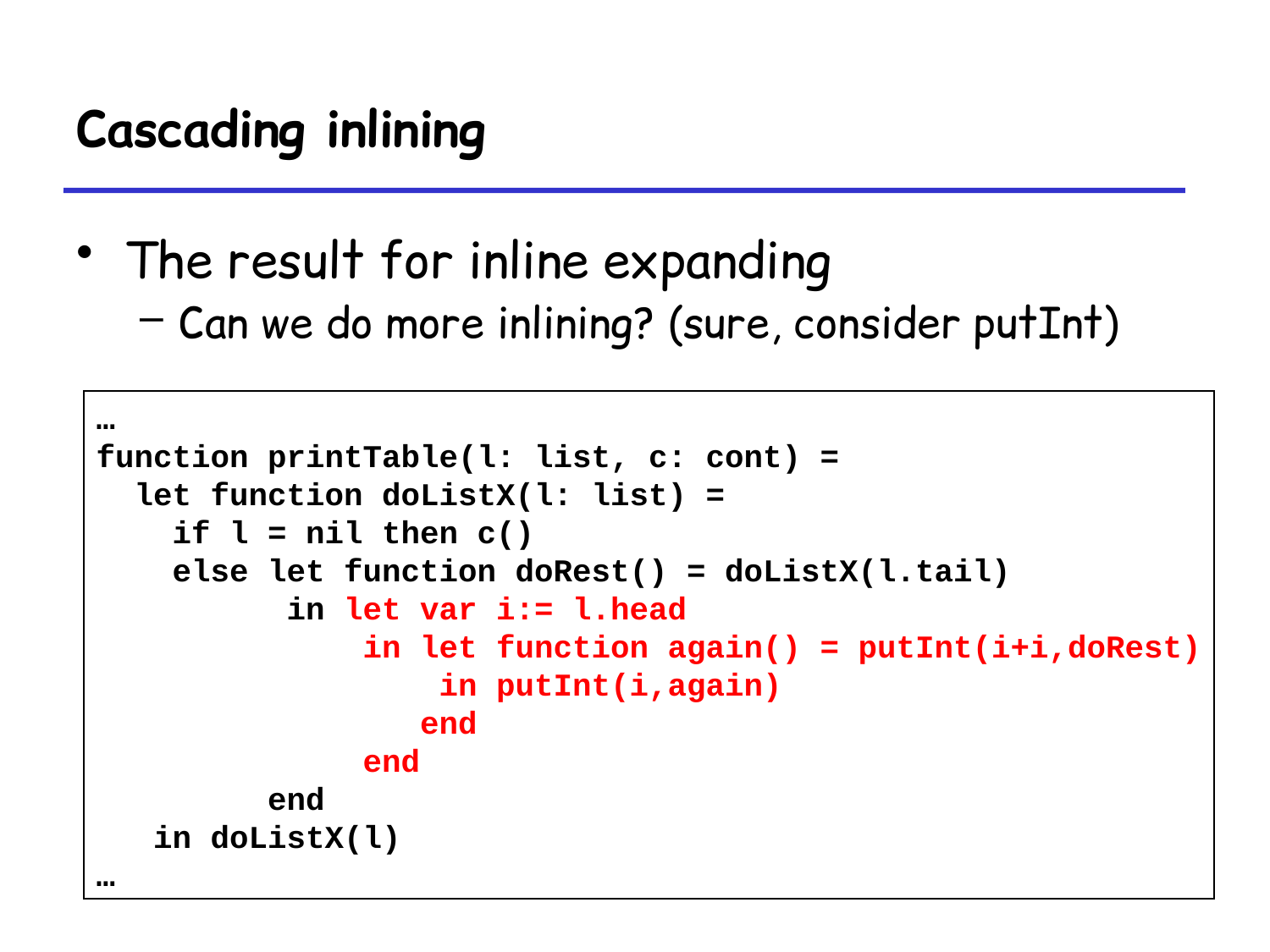

# Cascading inlining
The result for inline expanding
Can we do more inlining? (sure, consider putInt)
…
function printTable(l: list, c: cont) =
  let function doListX(l: list) =
    if l = nil then c()
    else let function doRest() = doListX(l.tail)
          in let var i:= l.head
              in let function again() = putInt(i+i,doRest)
                  in putInt(i,again)
                 end
              end
         end
   in doListX(l)
…
33